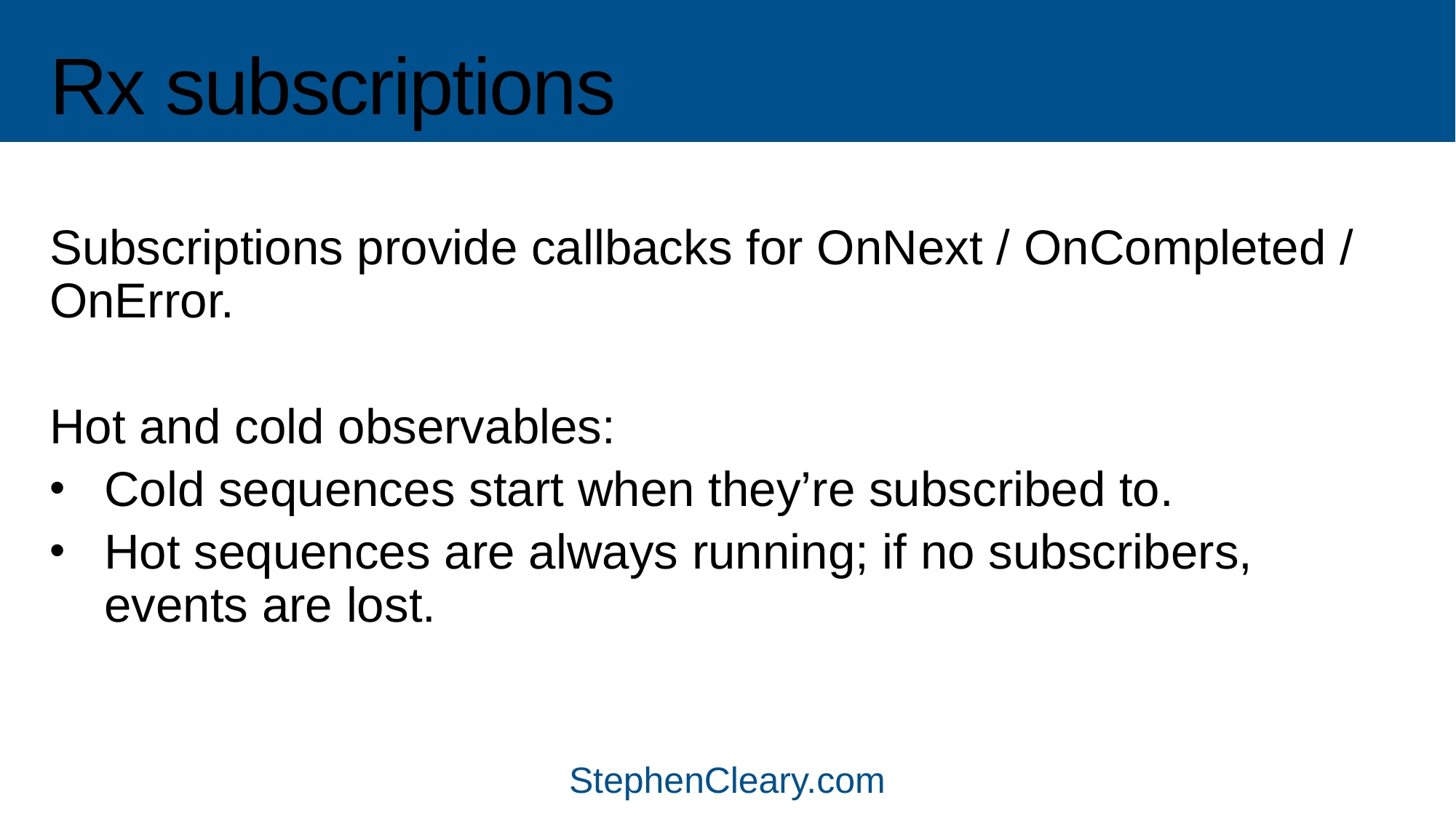

# Rx subscriptions

Subscriptions provide callbacks for OnNext / OnCompleted / OnError.

Hot and cold observables:
Cold sequences start when they’re subscribed to.
Hot sequences are always running; if no subscribers, events are lost.